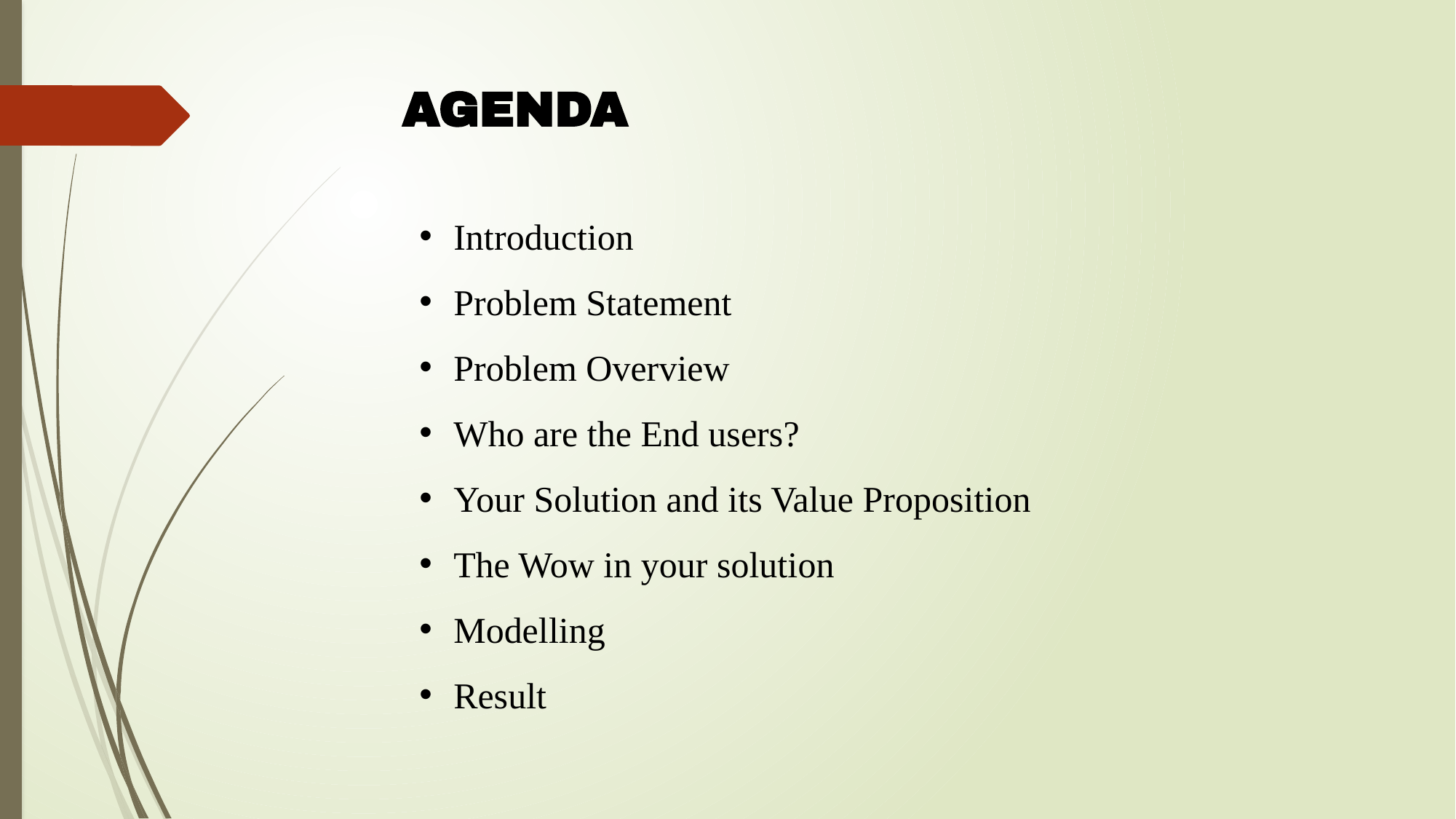

AGENDA
Introduction
Problem Statement
Problem Overview
Who are the End users?
Your Solution and its Value Proposition
The Wow in your solution
Modelling
Result